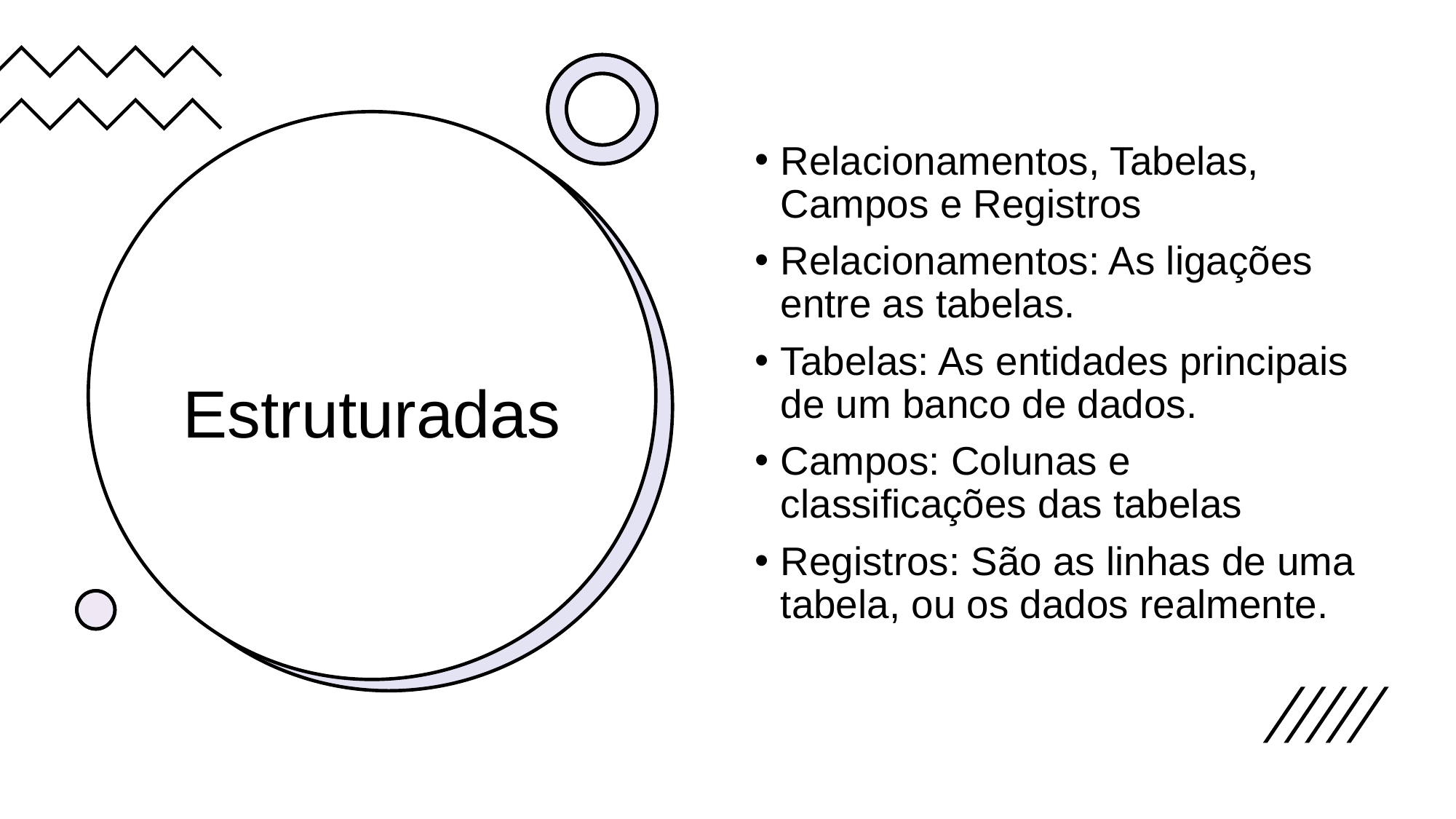

Relacionamentos, Tabelas, Campos e Registros
Relacionamentos: As ligações entre as tabelas.
Tabelas: As entidades principais de um banco de dados.
Campos: Colunas e classificações das tabelas
Registros: São as linhas de uma tabela, ou os dados realmente.

# Estruturadas